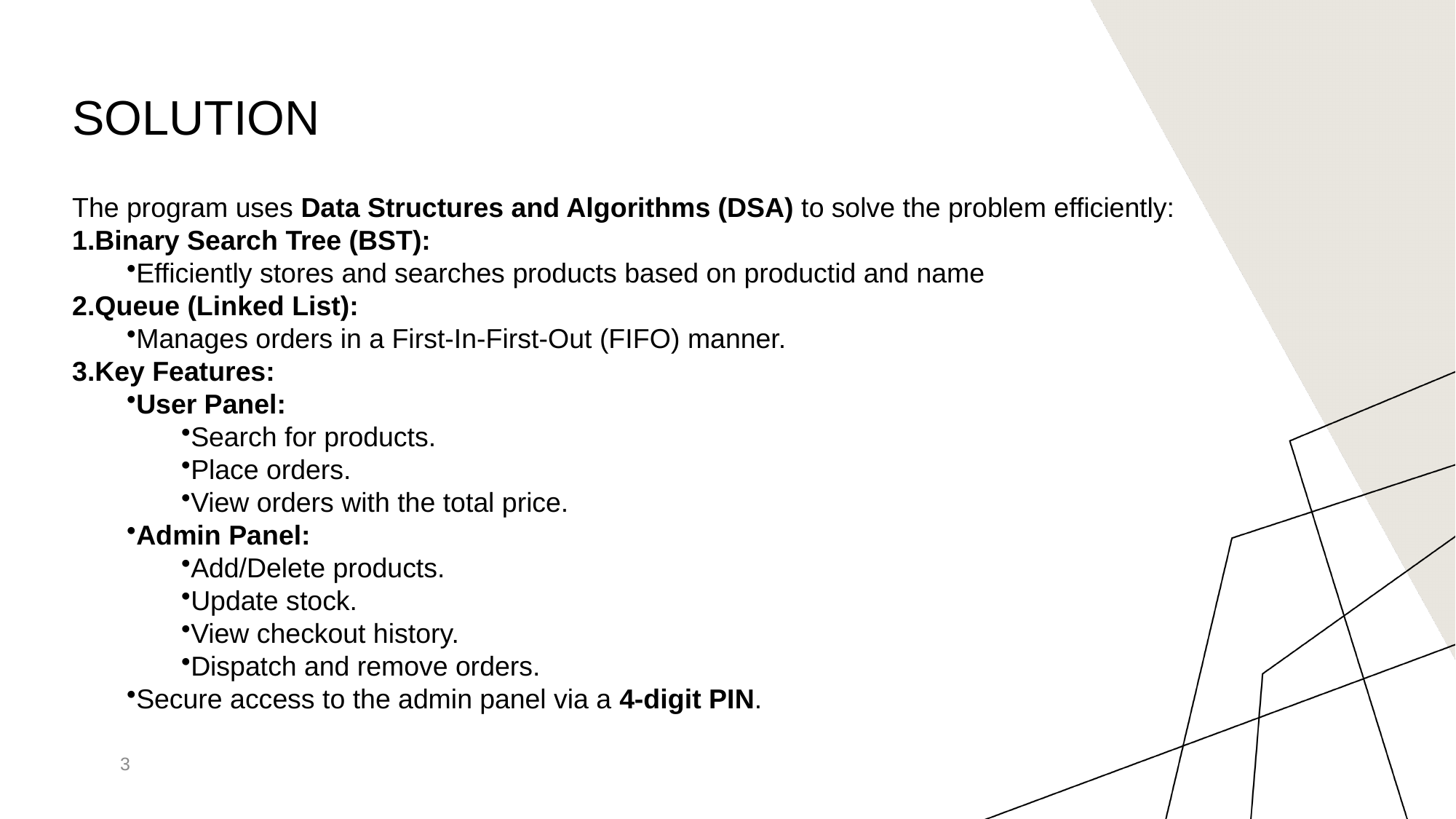

# Solution
The program uses Data Structures and Algorithms (DSA) to solve the problem efficiently:
Binary Search Tree (BST):
Efficiently stores and searches products based on productid and name
Queue (Linked List):
Manages orders in a First-In-First-Out (FIFO) manner.
Key Features:
User Panel:
Search for products.
Place orders.
View orders with the total price.
Admin Panel:
Add/Delete products.
Update stock.
View checkout history.
Dispatch and remove orders.
Secure access to the admin panel via a 4-digit PIN.

3